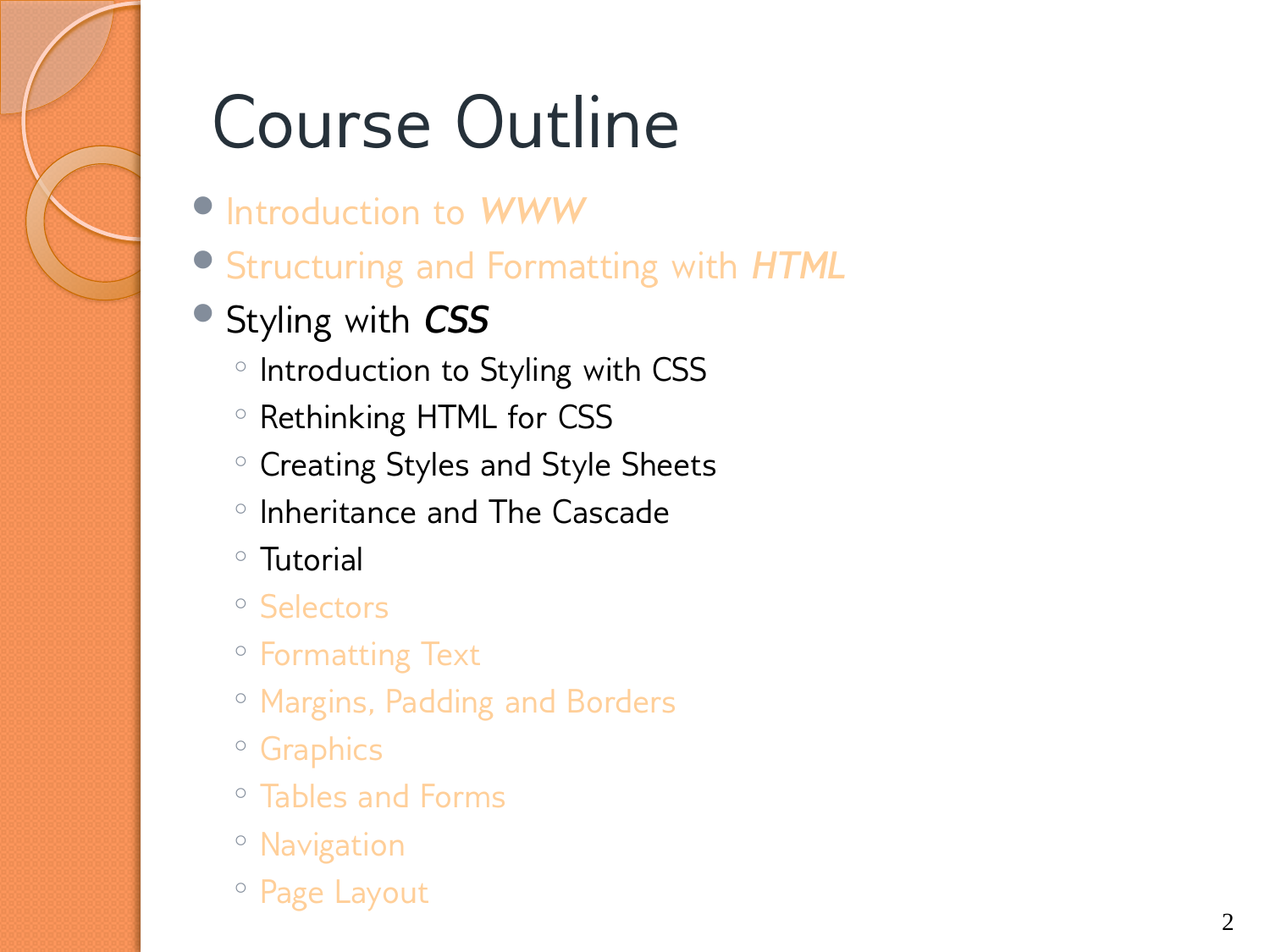

# Course Outline
Introduction to WWW
Structuring and Formatting with HTML
Styling with CSS
Introduction to Styling with CSS
Rethinking HTML for CSS
Creating Styles and Style Sheets
Inheritance and The Cascade
Tutorial
Selectors
Formatting Text
Margins, Padding and Borders
Graphics
Tables and Forms
Navigation
Page Layout
2